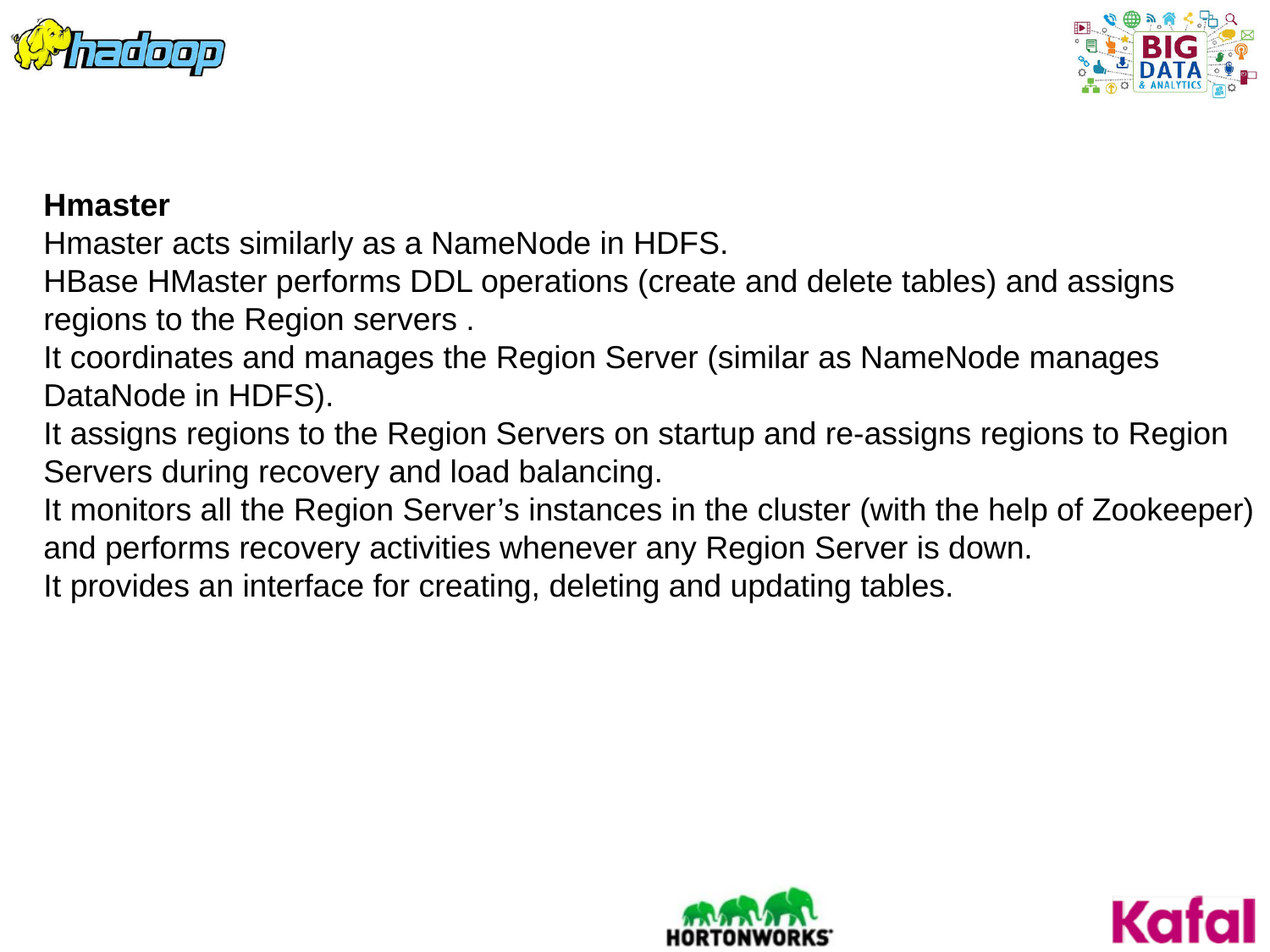

Hmaster
Hmaster acts similarly as a NameNode in HDFS.
HBase HMaster performs DDL operations (create and delete tables) and assigns regions to the Region servers .
It coordinates and manages the Region Server (similar as NameNode manages       DataNode in HDFS).
It assigns regions to the Region Servers on startup and re-assigns regions to Region Servers during recovery and load balancing.
It monitors all the Region Server’s instances in the cluster (with the help of Zookeeper) and performs recovery activities whenever any Region Server is down.
It provides an interface for creating, deleting and updating tables.